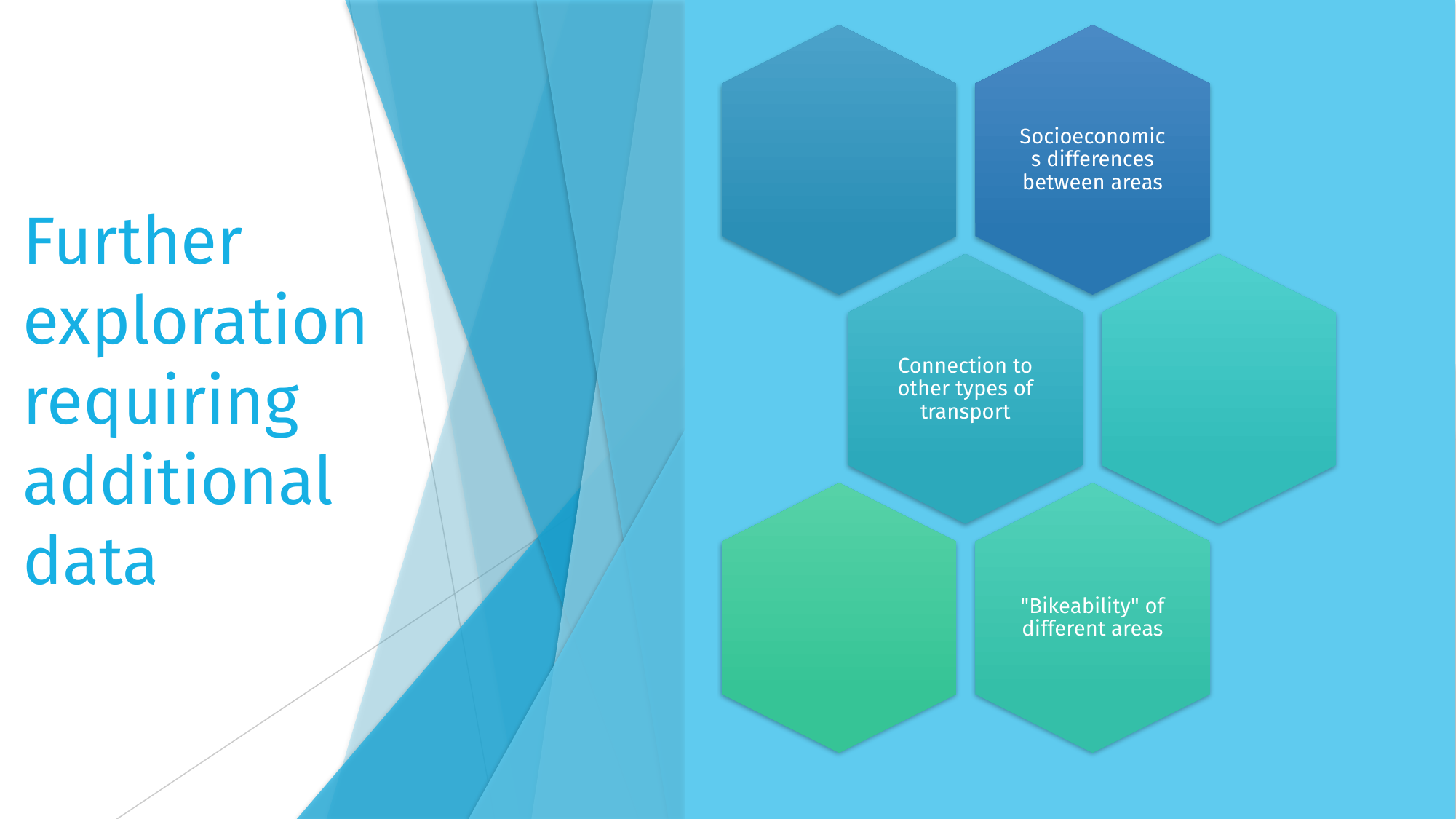

Socioeconomics differences between areas

Connection to other types of transport

"Bikeability" of different areas

# Further exploration requiring additional data